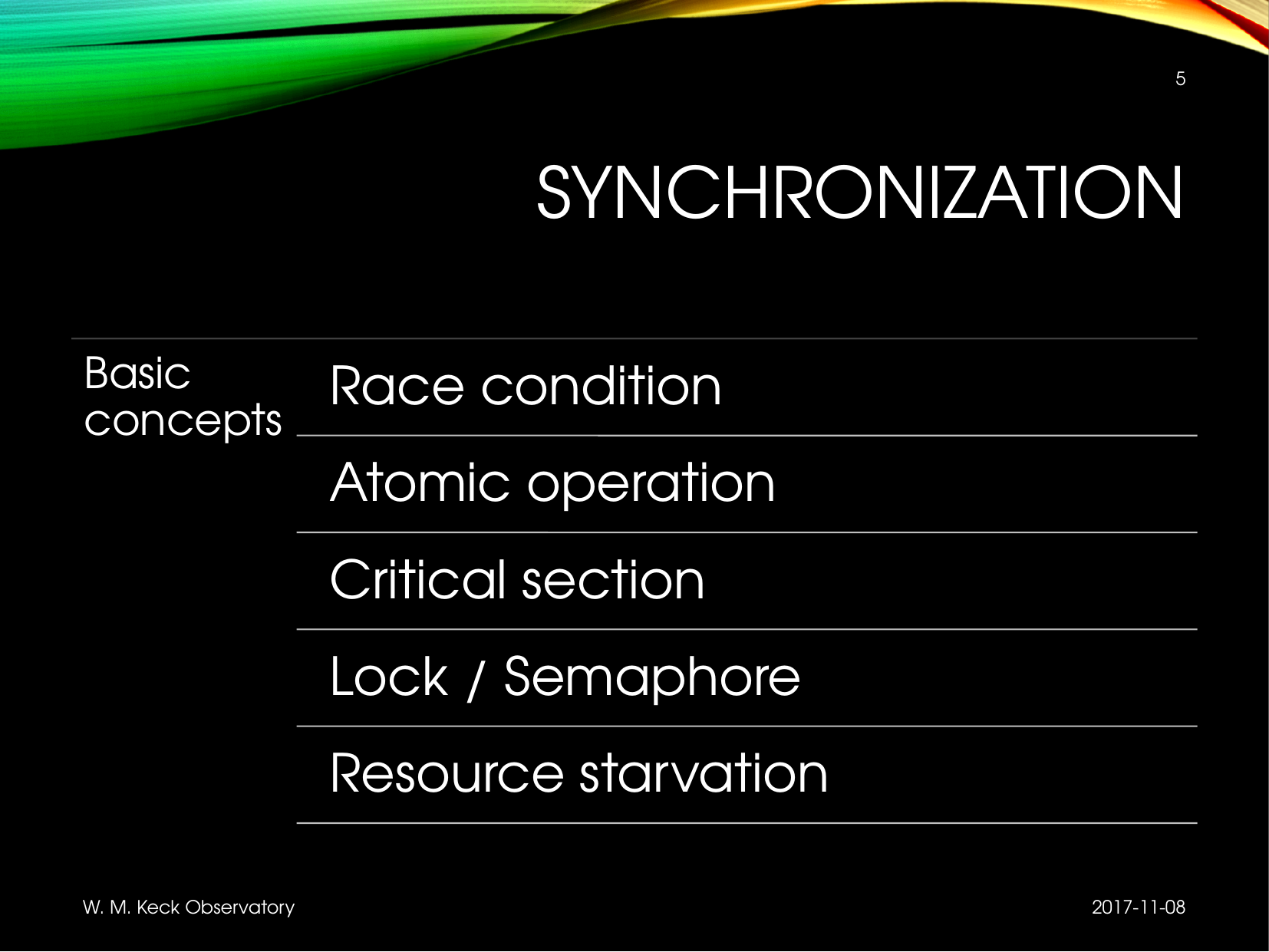

5
# Synchronization
Basic concepts
Race condition
Atomic operation
Critical section
Lock / Semaphore
Resource starvation
W. M. Keck Observatory
2017-11-08